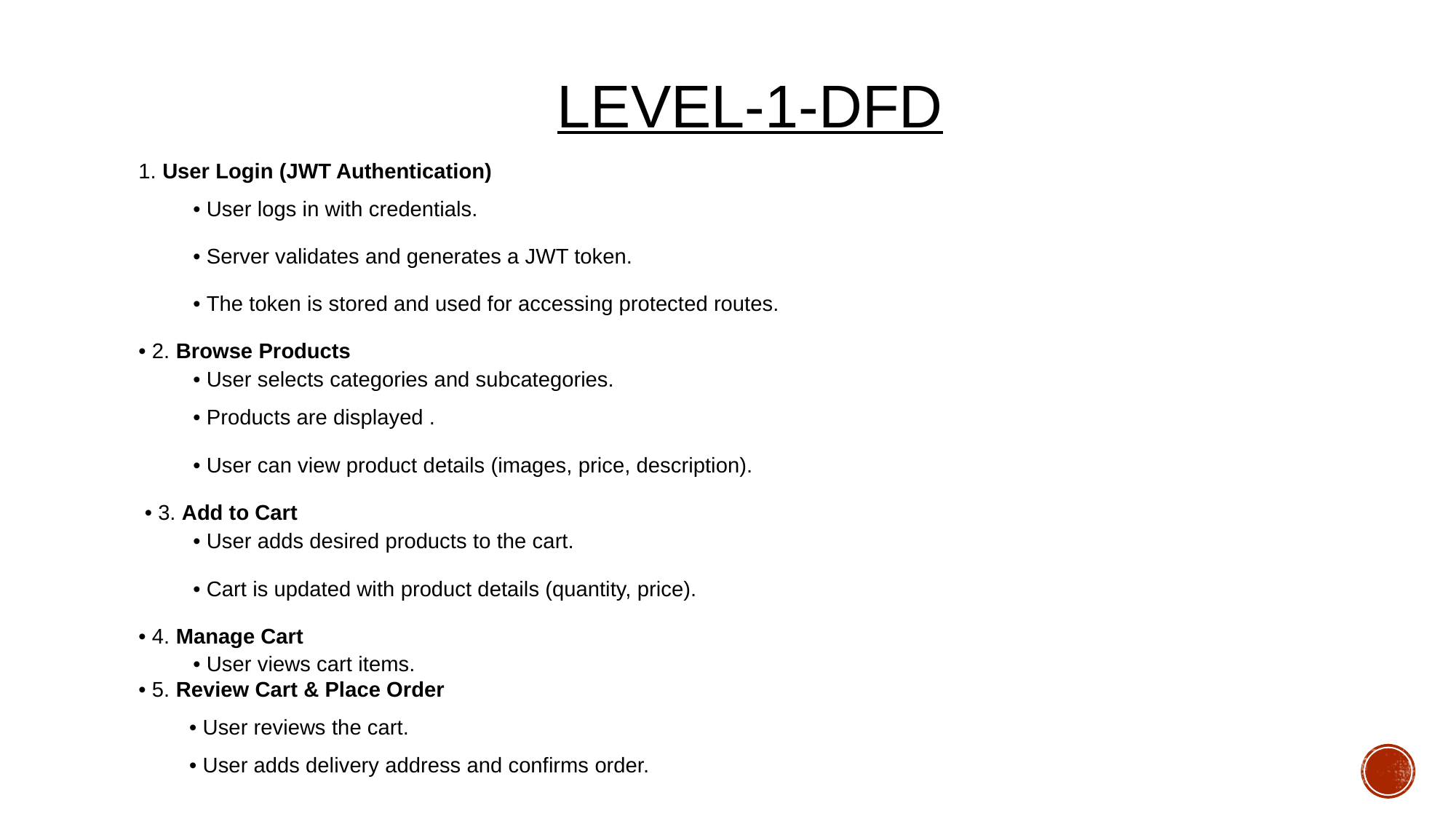

# LEVEL-1-DFD

1. User Login (JWT Authentication)
• User logs in with credentials.
• Server validates and generates a JWT token.
• The token is stored and used for accessing protected routes.
• 2. Browse Products
• User selects categories and subcategories.
• Products are displayed .
• User can view product details (images, price, description).
 • 3. Add to Cart
• User adds desired products to the cart.
• Cart is updated with product details (quantity, price).
• 4. Manage Cart
• User views cart items.
• 5. Review Cart & Place Order
• User reviews the cart.
• User adds delivery address and confirms order.